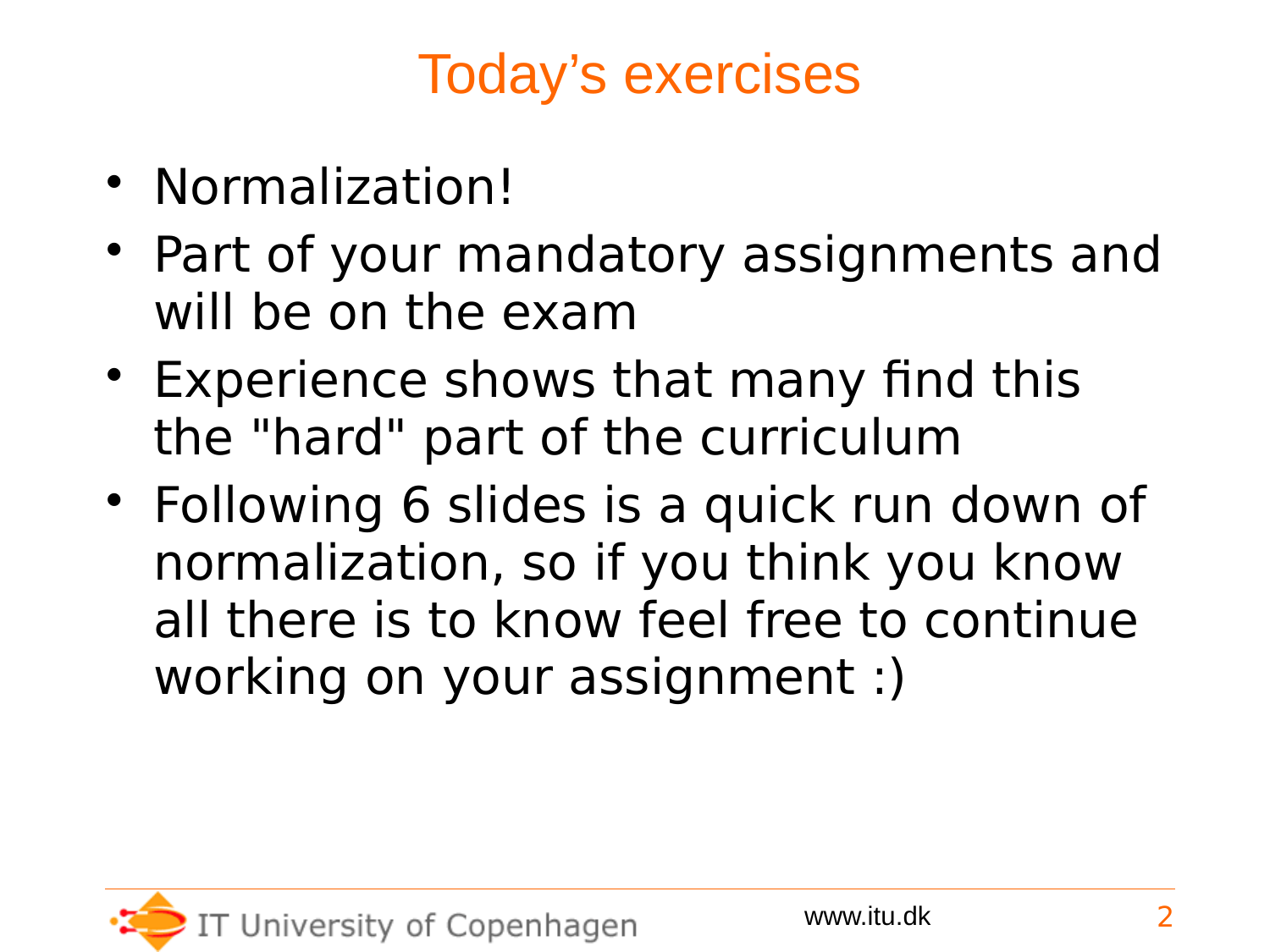

Today’s exercises
Normalization!
Part of your mandatory assignments and will be on the exam
Experience shows that many find this the "hard" part of the curriculum
Following 6 slides is a quick run down of normalization, so if you think you know all there is to know feel free to continue working on your assignment :)
2